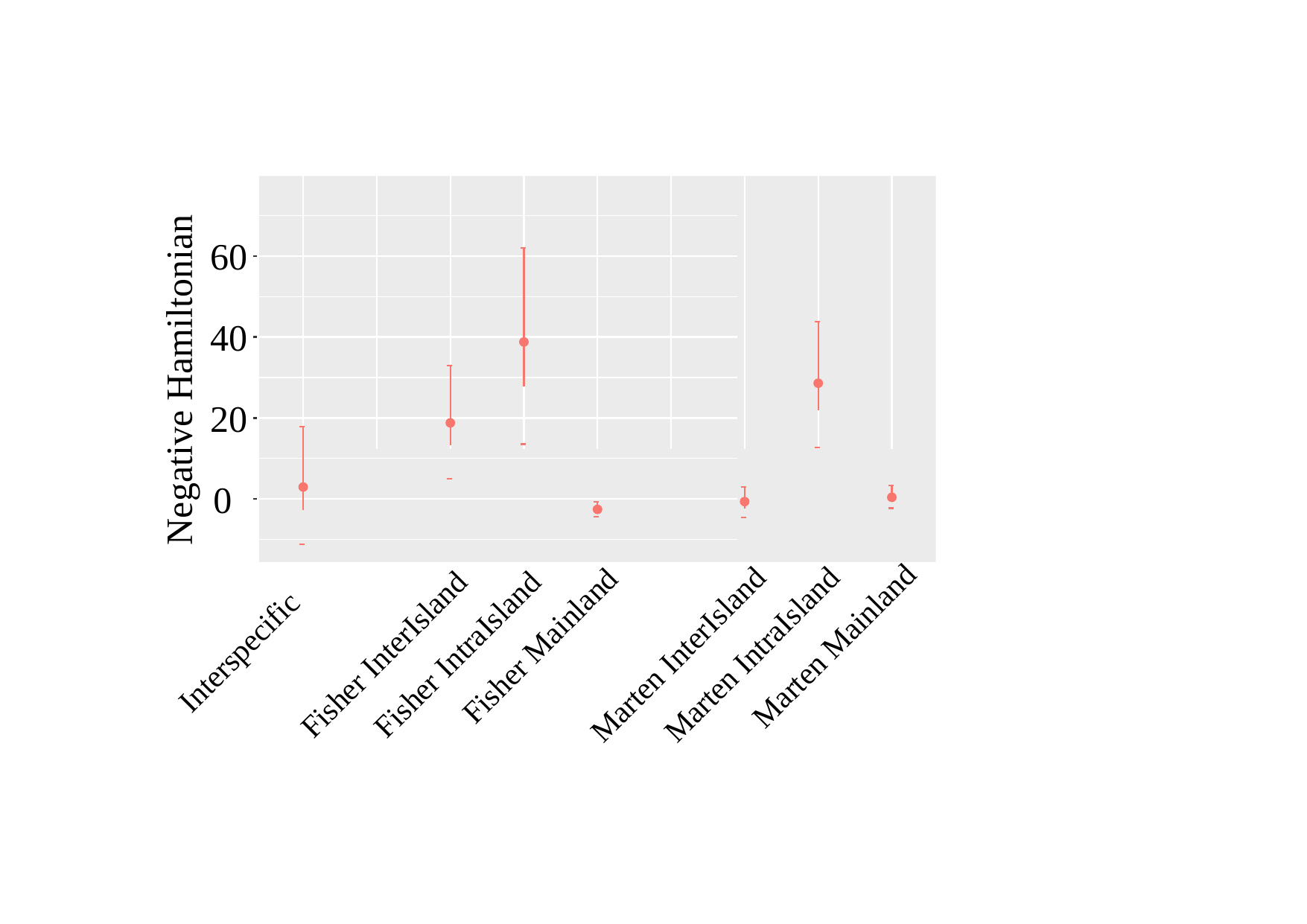

60

40

Negative Hamiltonian

20

0

Fisher Mainland
Marten Mainland
Interspecific
Fisher InterIsland
Fisher IntraIsland
Marten InterIsland
Marten IntraIsland